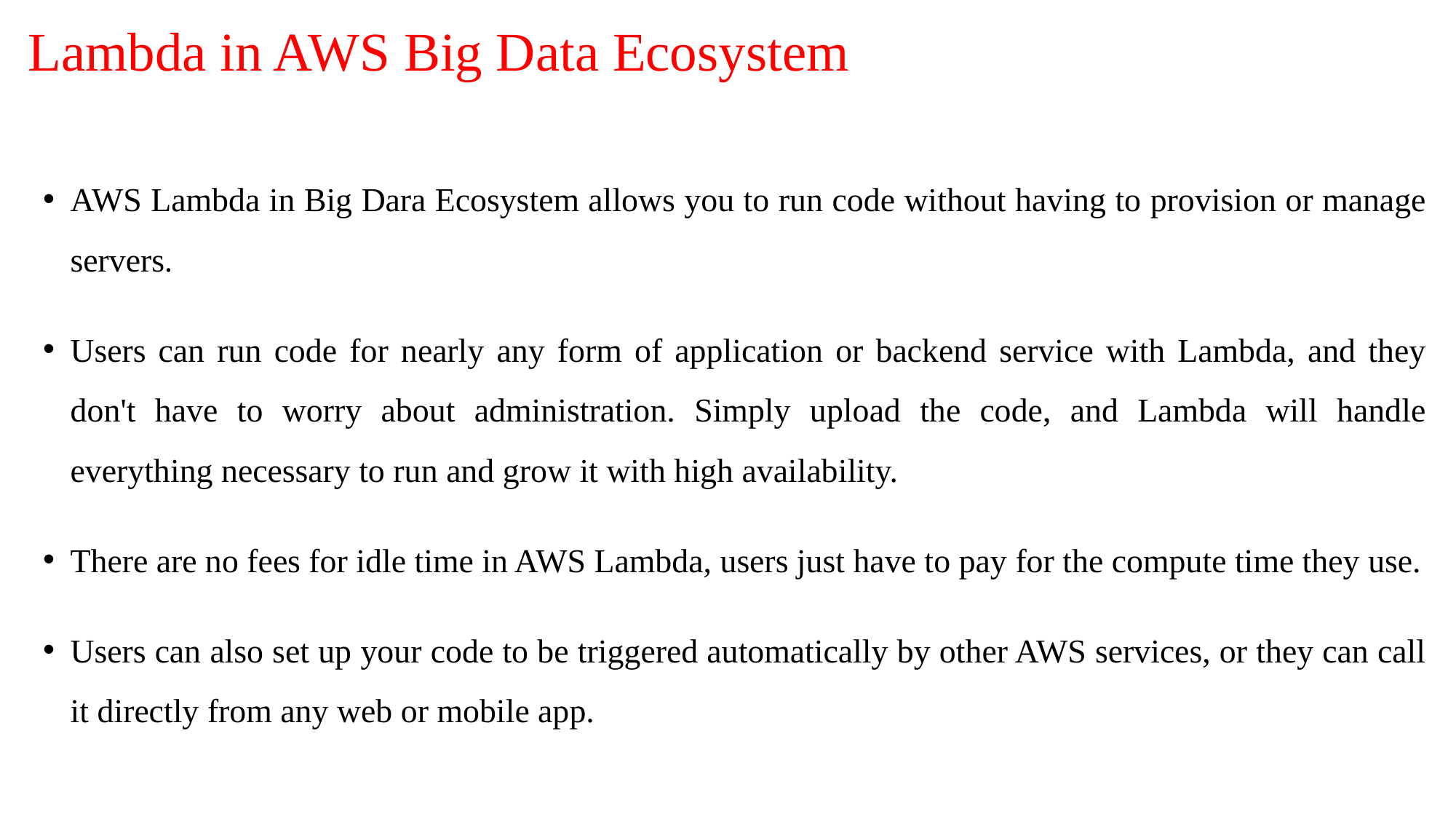

# Lambda in AWS Big Data Ecosystem
AWS Lambda in Big Dara Ecosystem allows you to run code without having to provision or manage servers.
Users can run code for nearly any form of application or backend service with Lambda, and they don't have to worry about administration. Simply upload the code, and Lambda will handle everything necessary to run and grow it with high availability.
There are no fees for idle time in AWS Lambda, users just have to pay for the compute time they use.
Users can also set up your code to be triggered automatically by other AWS services, or they can call it directly from any web or mobile app.